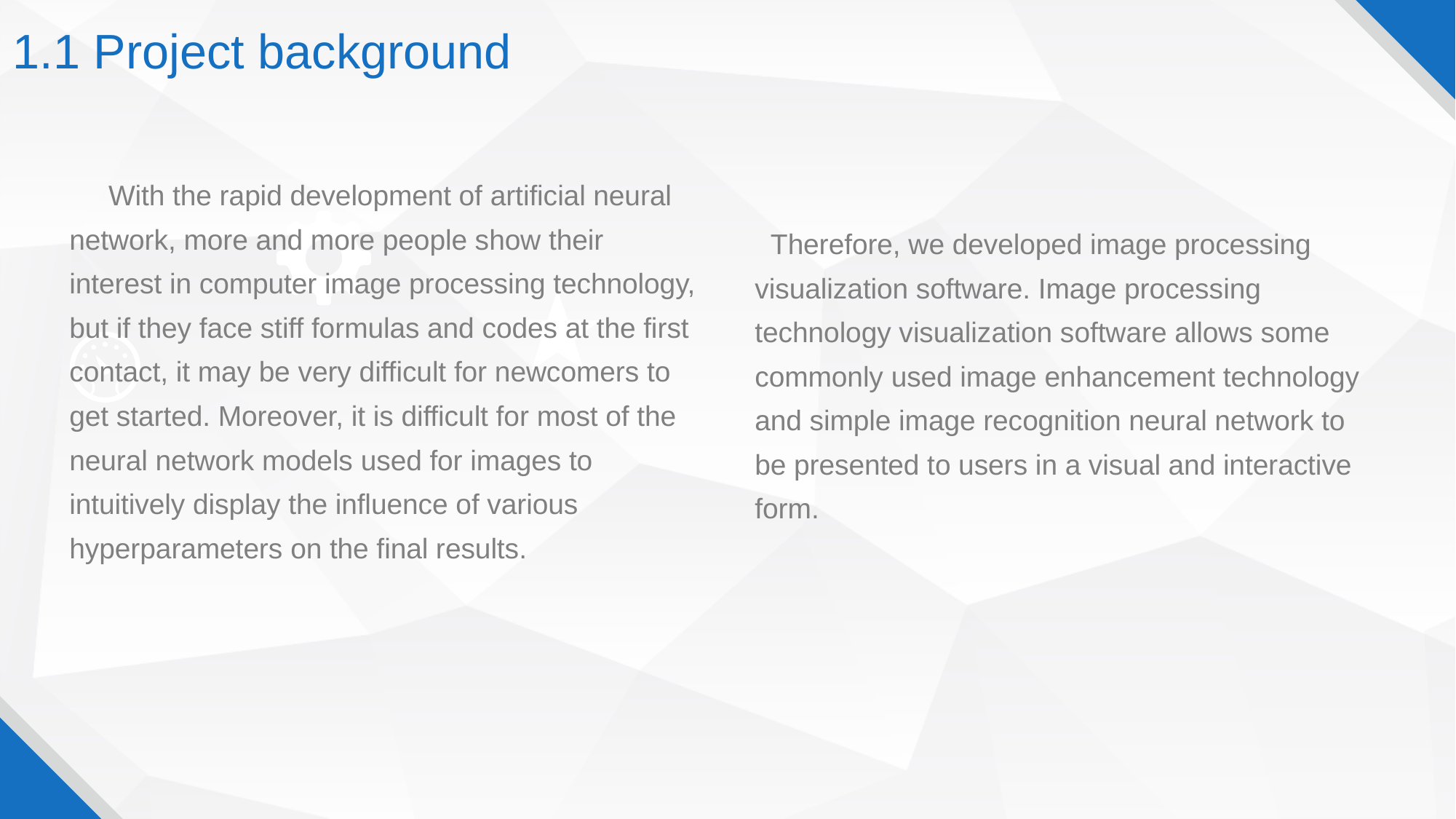

1.1 Project background
     With the rapid development of artificial neural network, more and more people show their interest in computer image processing technology, but if they face stiff formulas and codes at the first contact, it may be very difficult for newcomers to get started. Moreover, it is difficult for most of the neural network models used for images to intuitively display the influence of various hyperparameters on the final results.

  Therefore, we developed image processing visualization software. Image processing technology visualization software allows some commonly used image enhancement technology and simple image recognition neural network to be presented to users in a visual and interactive form.